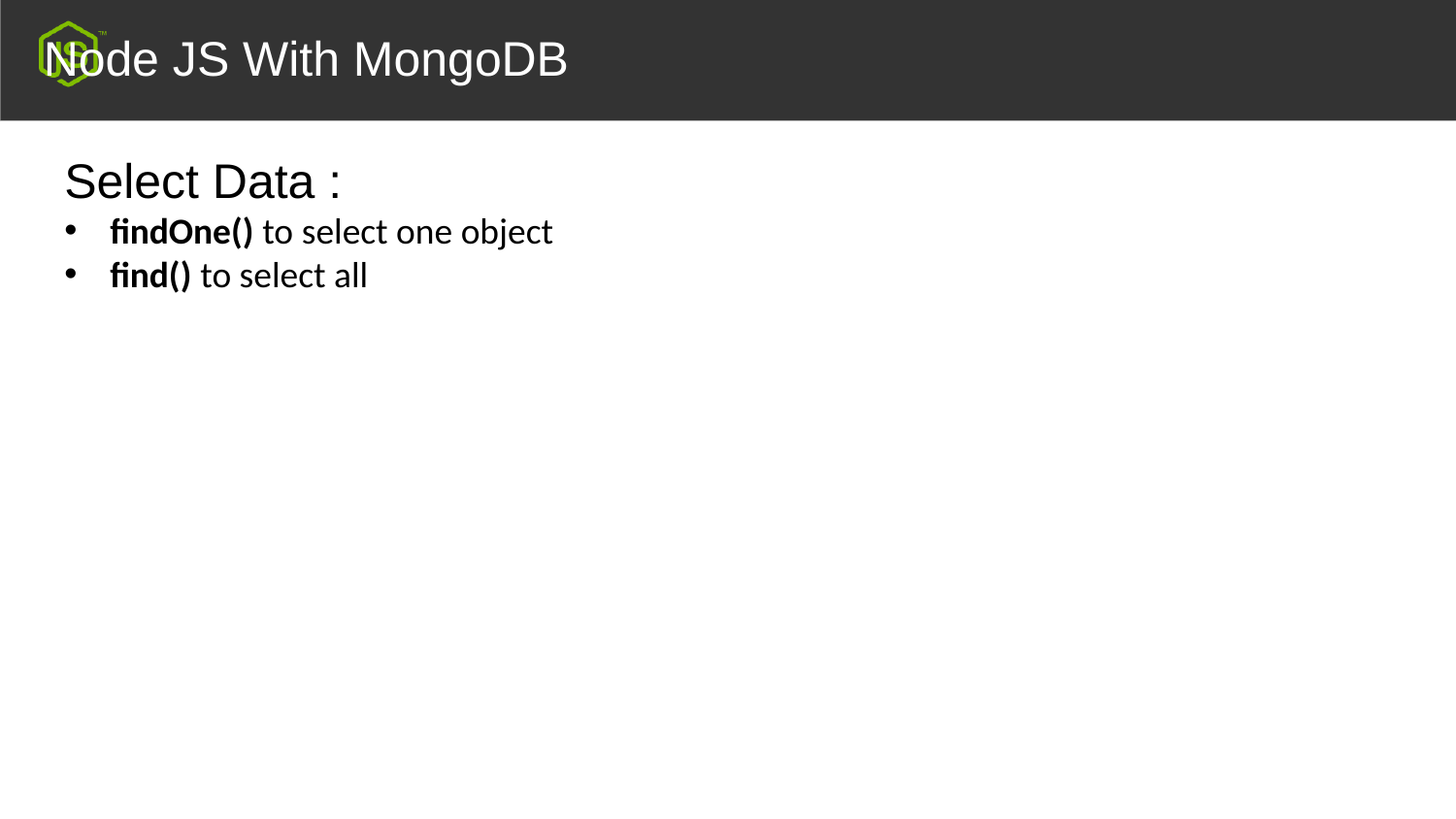

Node JS With MongoDB
Select Data :
findOne() to select one object
find() to select all